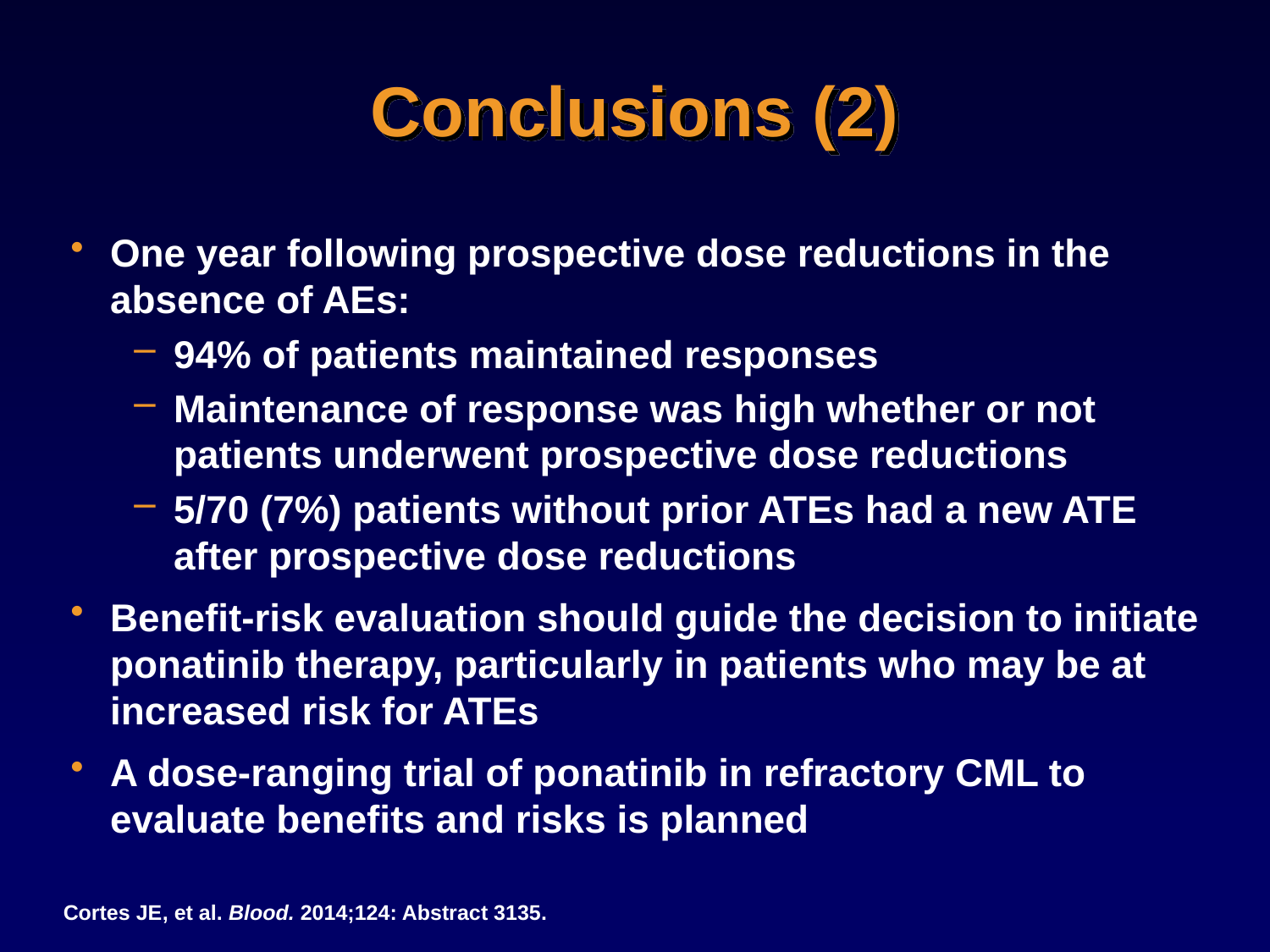

# Conclusions (2)
One year following prospective dose reductions in the absence of AEs:
94% of patients maintained responses
Maintenance of response was high whether or not patients underwent prospective dose reductions
5/70 (7%) patients without prior ATEs had a new ATE after prospective dose reductions
Benefit-risk evaluation should guide the decision to initiate ponatinib therapy, particularly in patients who may be at increased risk for ATEs
A dose-ranging trial of ponatinib in refractory CML to evaluate benefits and risks is planned
Cortes JE, et al. Blood. 2014;124: Abstract 3135.